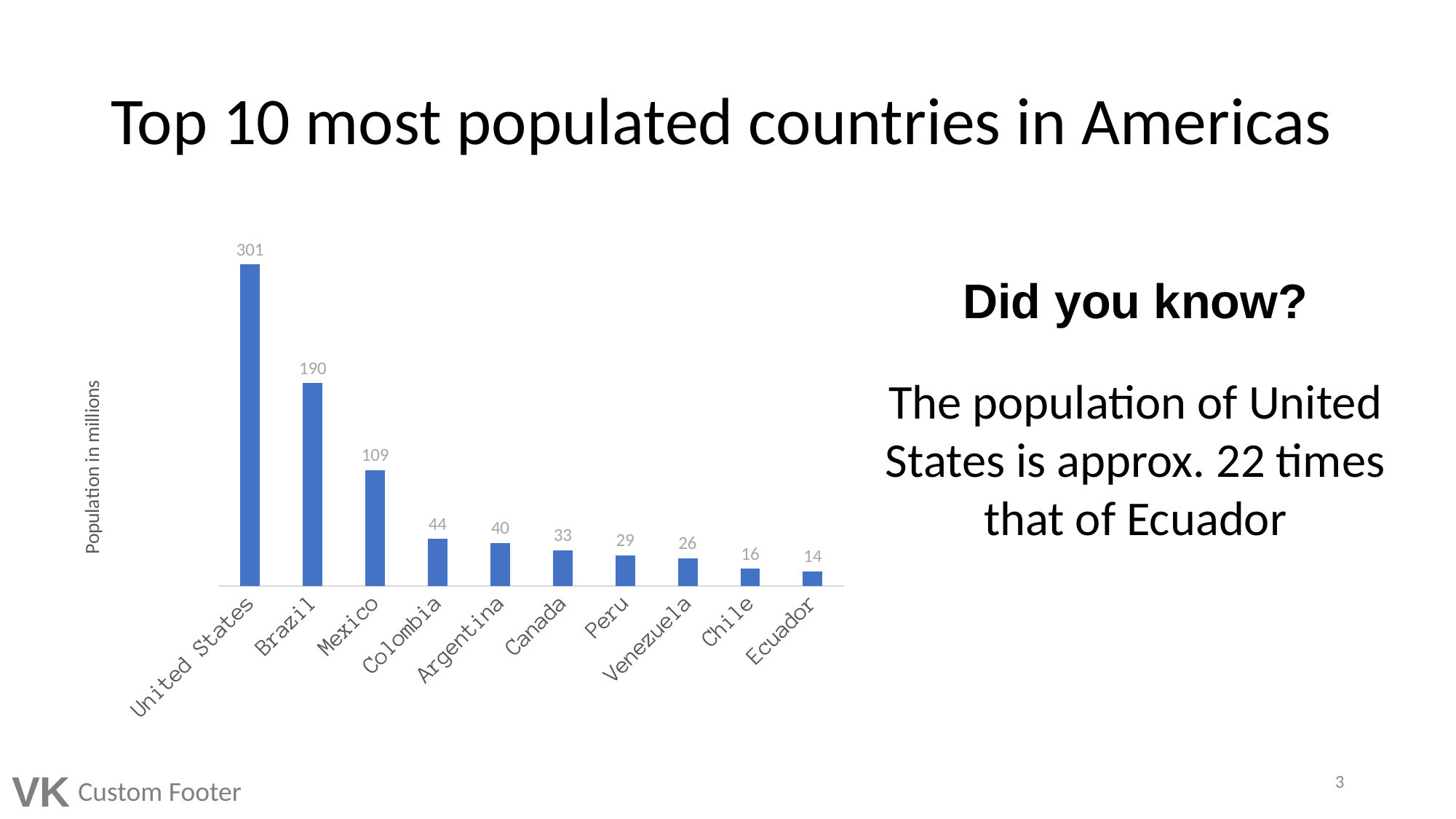

# Top 10 most populated countries in Americas

### Chart

| Category | population |
|---|---|
| United States | 301.1399 |
| Brazil | 190.0106 |
| Mexico | 108.7009 |
| Colombia | 44.2276 |
| Argentina | 40.3019 |
| Canada | 33.3901 |
| Peru | 28.6748 |
| Venezuela | 26.0847 |
| Chile | 16.2847 |
| Ecuador | 13.7557 |
Did you know?
The population of United States is approx. 22 times that of Ecuador
3